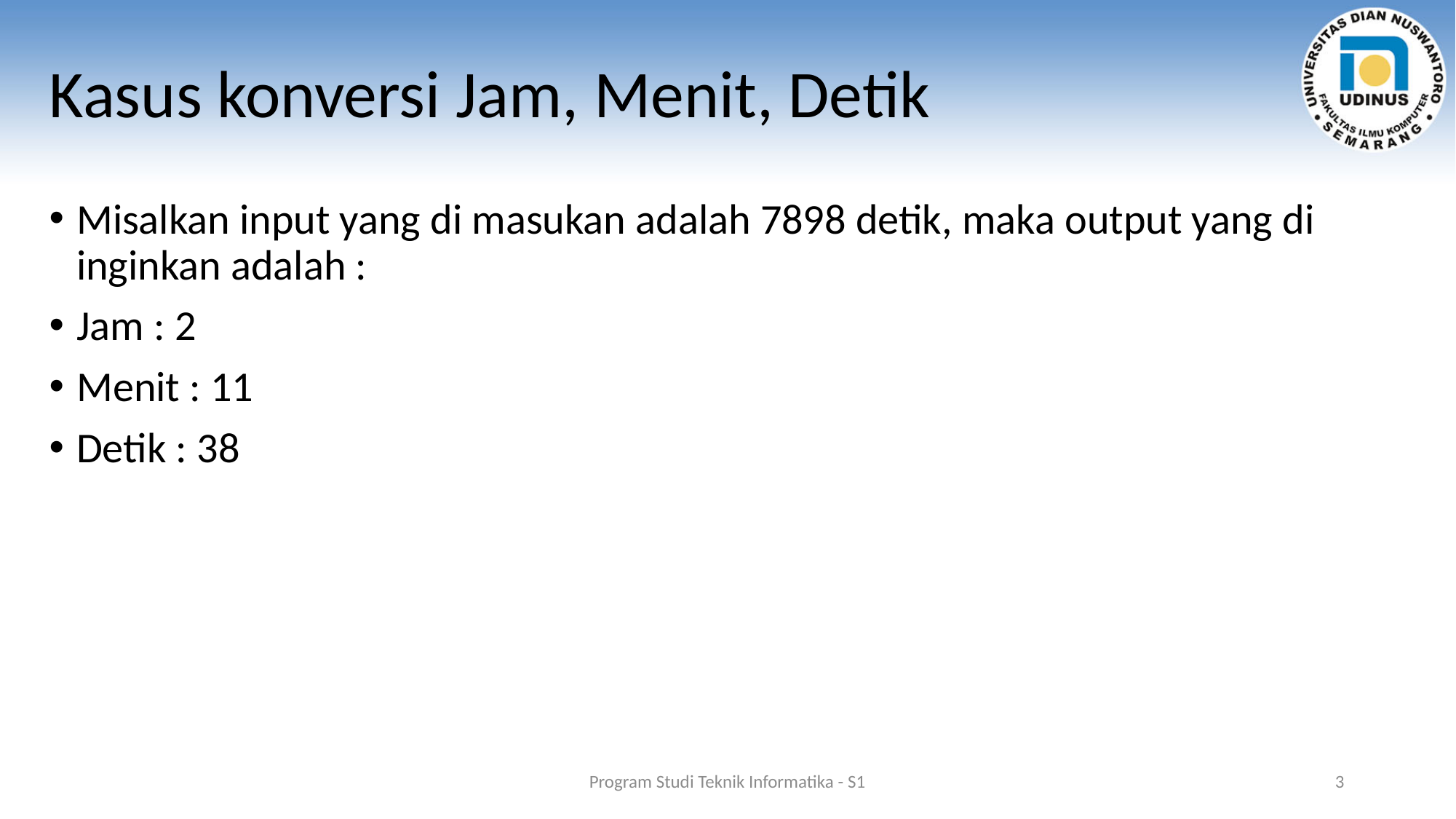

# Kasus konversi Jam, Menit, Detik
Misalkan input yang di masukan adalah 7898 detik, maka output yang di inginkan adalah :
Jam : 2
Menit : 11
Detik : 38

Program Studi Teknik Informatika - S1
3